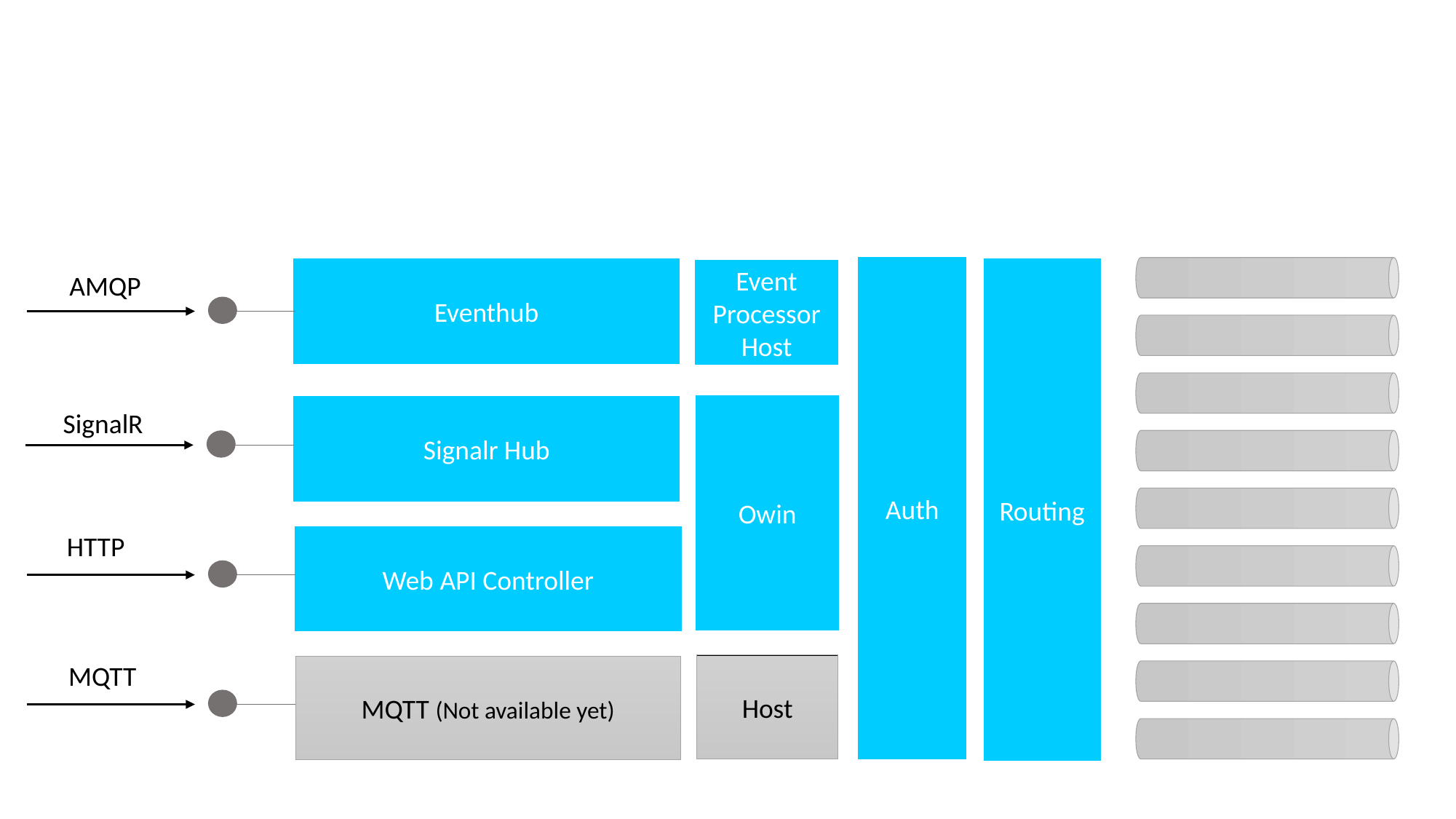

Auth
Eventhub
Routing
Event
ProcessorHost

AMQP

Owin
Signalr Hub
SignalR

HTTP
Web API Controller

MQTT
Host
MQTT (Not available yet)